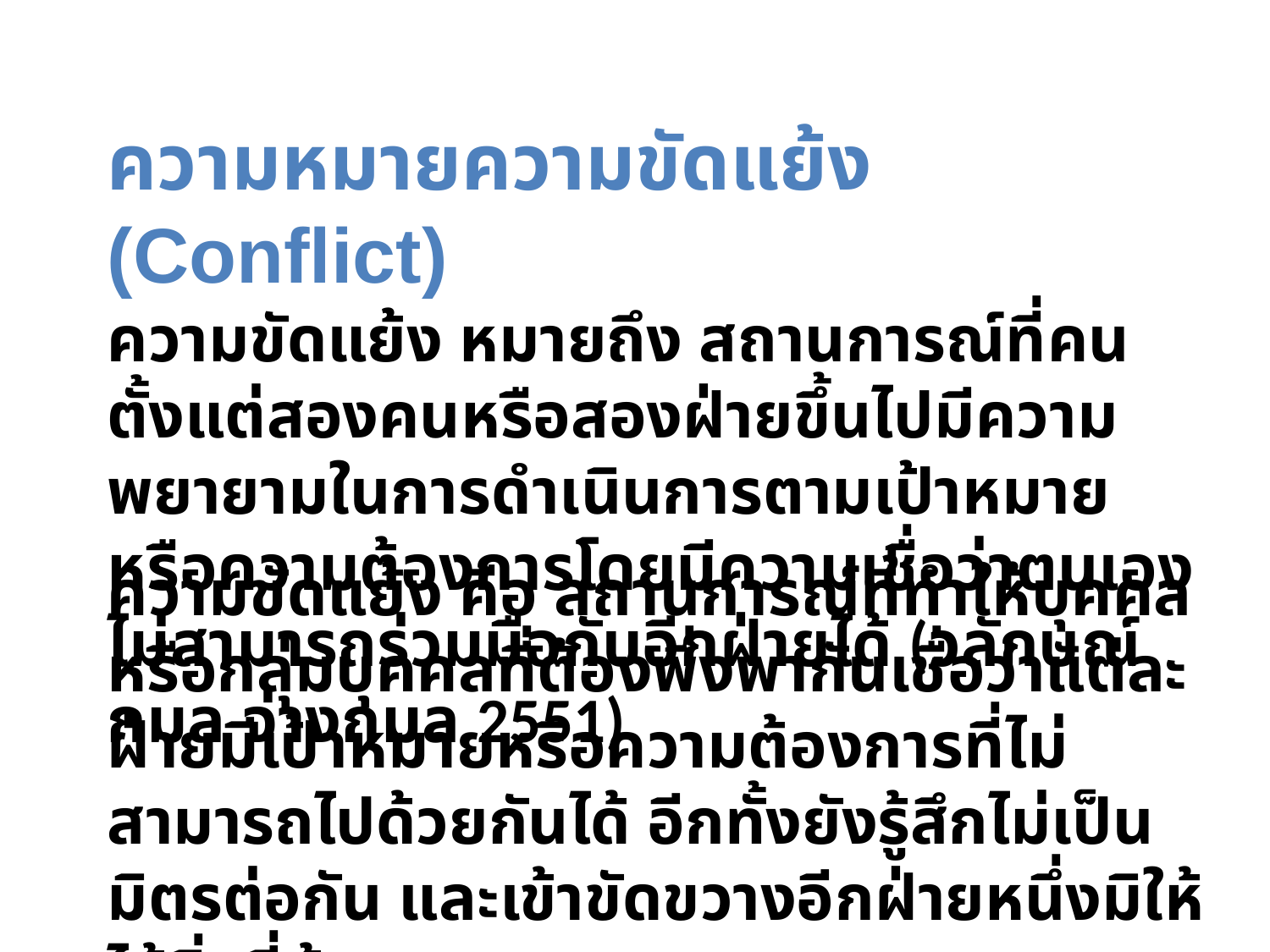

ความหมายความขัดแย้ง (Conflict)
ความขัดแย้ง หมายถึง สถานการณ์ที่คนตั้งแต่สองคนหรือสองฝ่ายขึ้นไปมีความพยายามในการดำเนินการตามเป้าหมายหรือความต้องการโดยมีความเชื่อว่าตนเองไม่สามารถร่วมมือกับอีกฝ่ายได้ (วลักษณ์กมล จ่างกมล 2551)
ความขัดแย้ง คือ สถานการณ์ที่ทำให้บุคคลหรือกลุ่มบุคคลที่ต้องพึ่งพากันเชื่อว่าแต่ละฝ่ายมีเป้าหมายหรือความต้องการที่ไม่สามารถไปด้วยกันได้ อีกทั้งยังรู้สึกไม่เป็นมิตรต่อกัน และเข้าขัดขวางอีกฝ่ายหนึ่งมิให้ได้สิ่งที่ต้องการ
(ศูนย์สันติและธรรมาภิบาลพระปกเกล้า 2548)